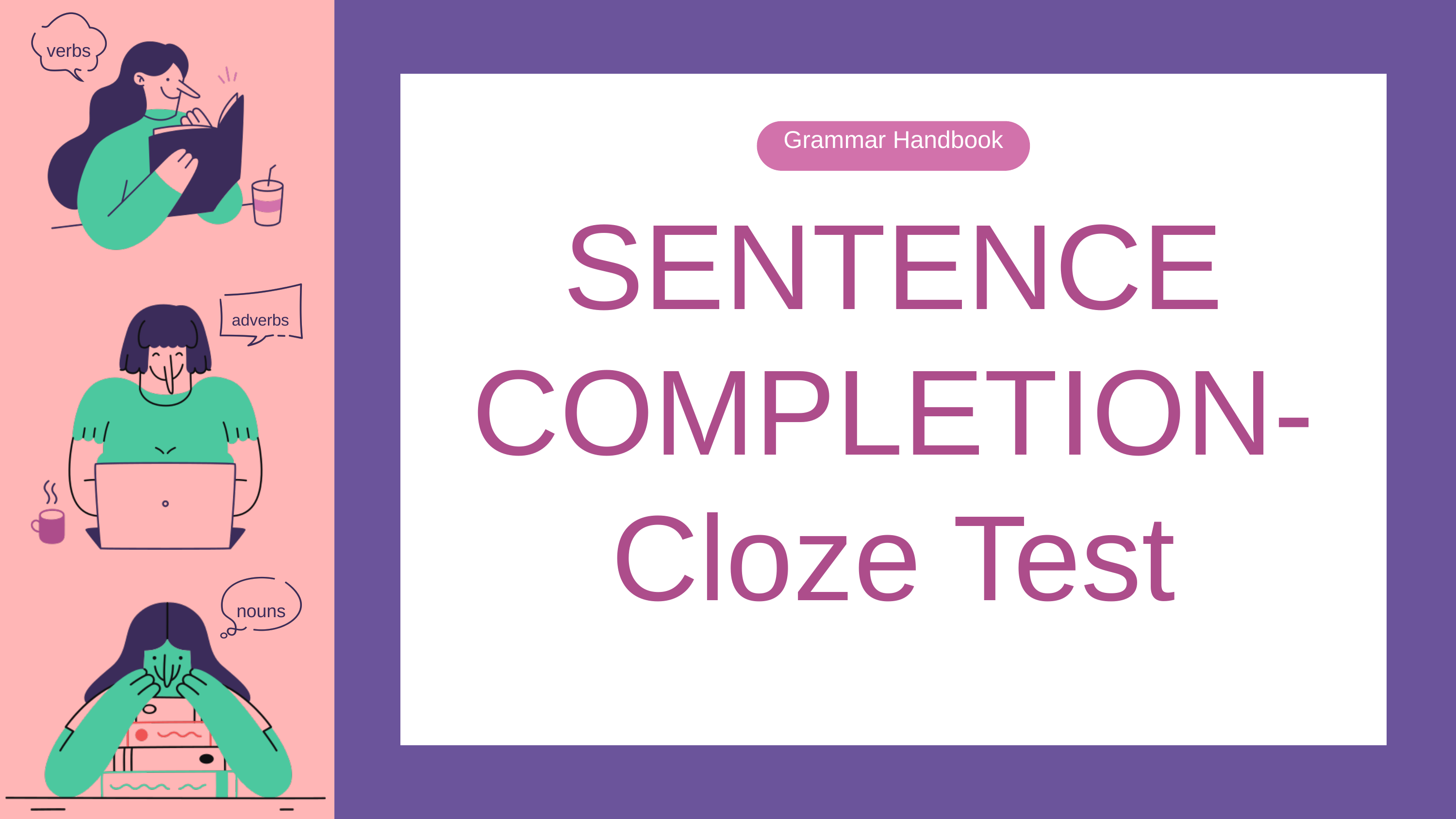

verbs

Grammar Handbook
SENTENCE COMPLETION-
Cloze Test

adverbs

nouns